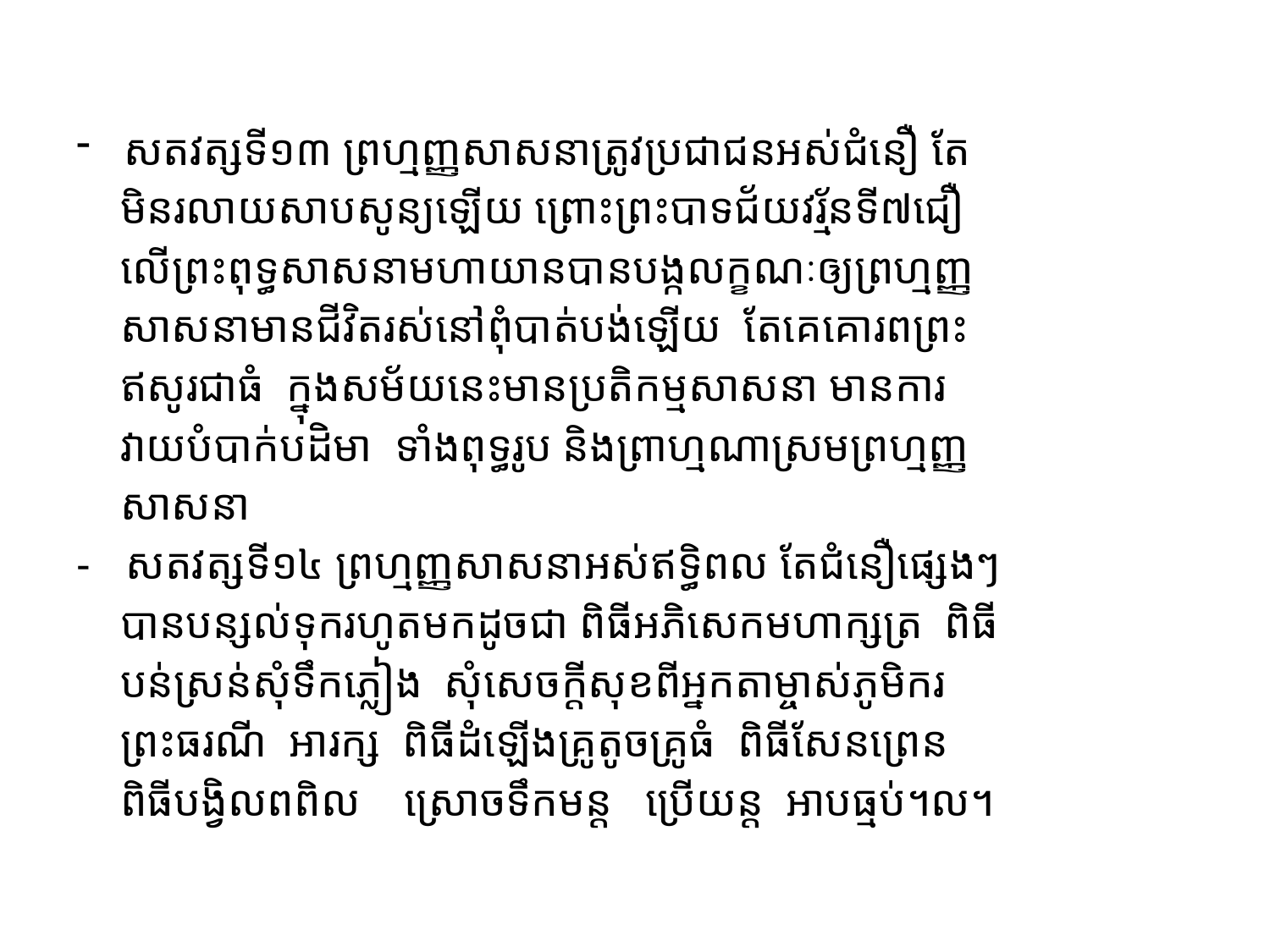

#
សតវត្សទី១៣ ព្រហ្មញ្ញសាសនាត្រូវប្រជាជនអស់ជំនឿ តែ
    មិនរលាយសាបសូន្យឡើយ ព្រោះព្រះបាទជ័យវរ្ម័នទី៧ជឿ
    លើព្រះពុទ្ធសាសនាមហាយានបានបង្កលក្ខណៈឲ្យព្រហ្មញ្ញ
    សាសនាមានជីវិតរស់នៅពុំបាត់បង់ឡើយ  តែគេគោរពព្រះ
    ឥសូរជាធំ  ក្នុងសម័យនេះមានប្រតិកម្មសាសនា មានការ
    វាយបំបាក់បដិមា  ទាំងពុទ្ធរូប និងព្រាហ្មណាស្រមព្រហ្មញ្ញ
    សាសនា
-   សតវត្សទី១៤ ព្រហ្មញ្ញសាសនាអស់ឥទ្ធិពល តែជំនឿផ្សេងៗ
    បានបន្សល់ទុករហូតមកដូចជា ពិធីអភិសេកមហាក្សត្រ  ពិធី
    បន់ស្រន់សុំទឹកភ្លៀង  សុំសេចក្តីសុខពីអ្នកតាម្ចាស់ភូមិករ
    ព្រះធរណី  អារក្ស  ពិធីដំឡើងគ្រូតូចគ្រូធំ  ពិធីសែនព្រេន
    ពិធីបង្វិលពពិល    ស្រោចទឹកមន្ត   ប្រើយន្ត  អាបធ្មប់។ល។